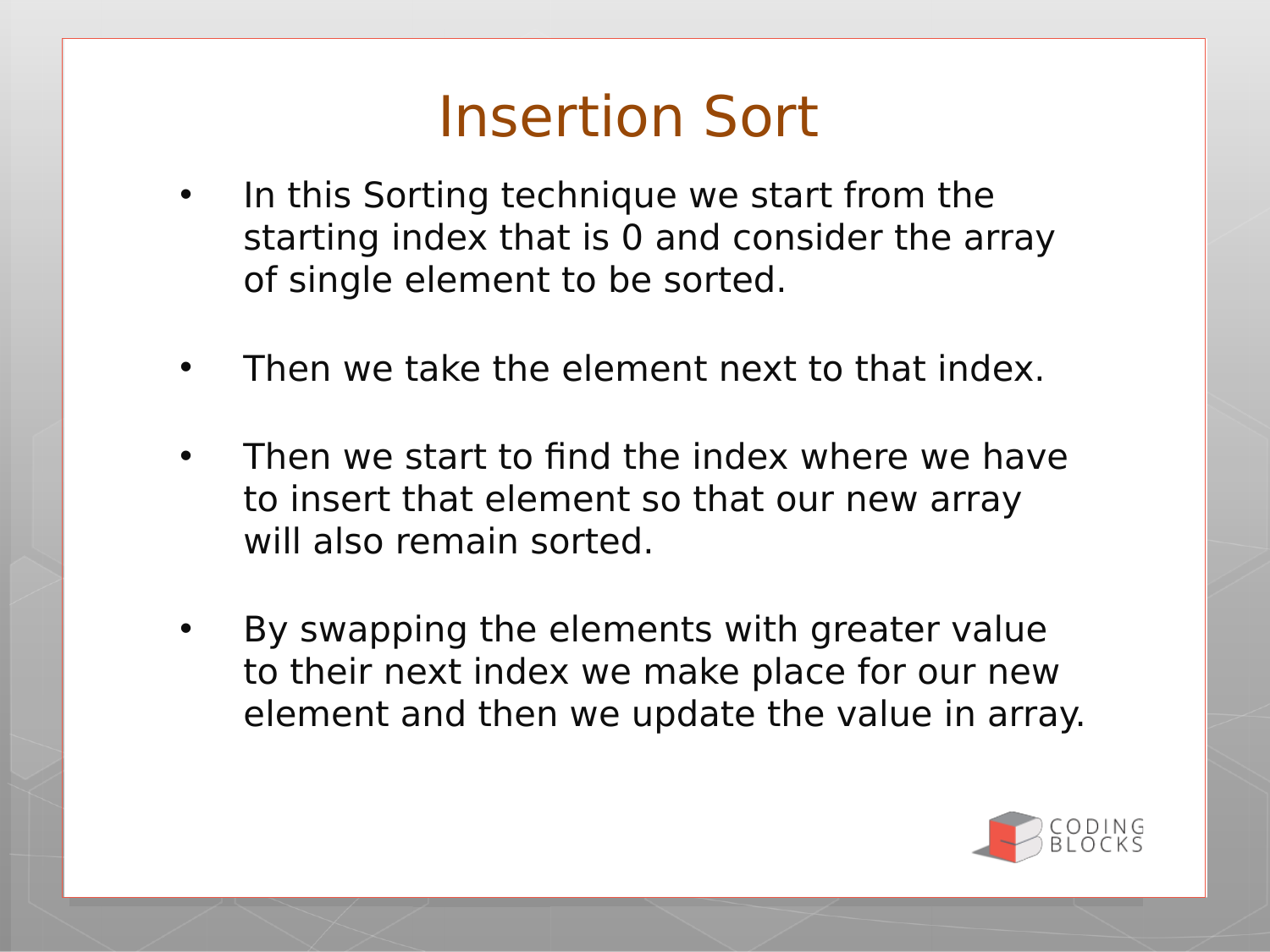

# Insertion Sort
In this Sorting technique we start from the starting index that is 0 and consider the array of single element to be sorted.

Then we take the element next to that index.

Then we start to find the index where we have to insert that element so that our new array will also remain sorted.

By swapping the elements with greater value to their next index we make place for our new element and then we update the value in array.